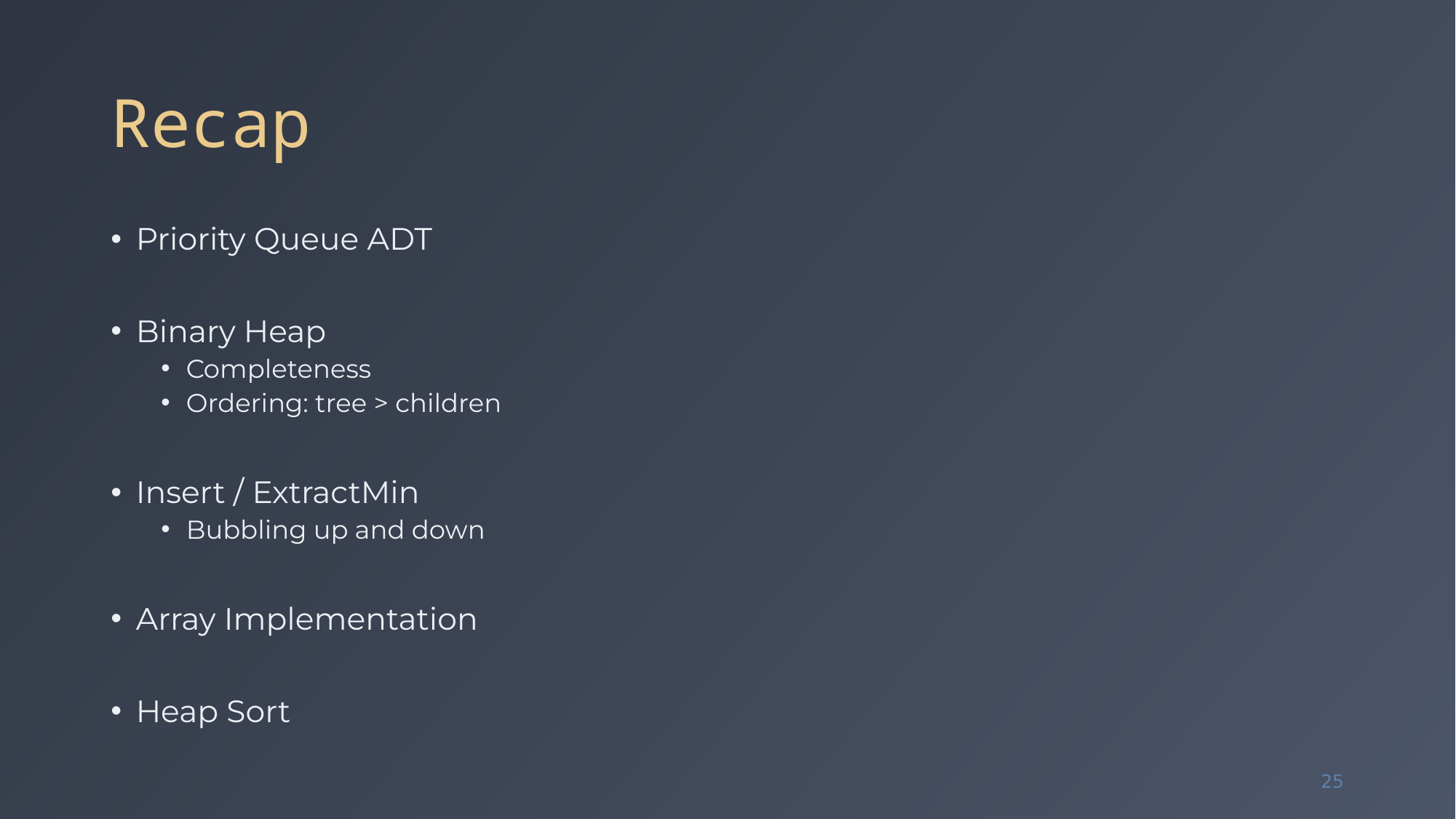

# Recap
Priority Queue ADT

Binary Heap
Completeness
Ordering: tree > children

Insert / ExtractMin
Bubbling up and down

Array Implementation

Heap Sort
25